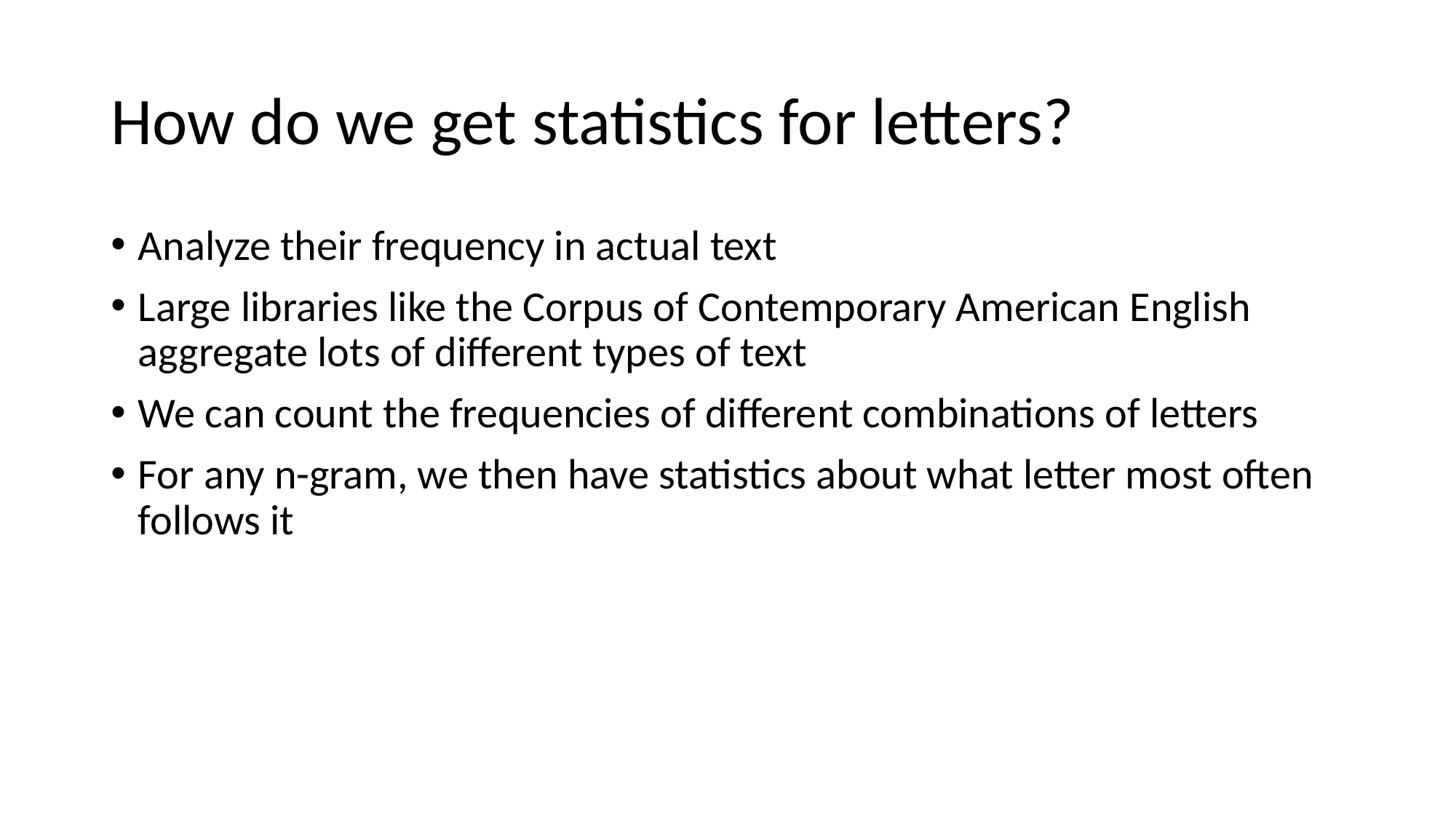

# How do we get statistics for letters?
Analyze their frequency in actual text
Large libraries like the Corpus of Contemporary American English aggregate lots of different types of text
We can count the frequencies of different combinations of letters
For any n-gram, we then have statistics about what letter most often follows it